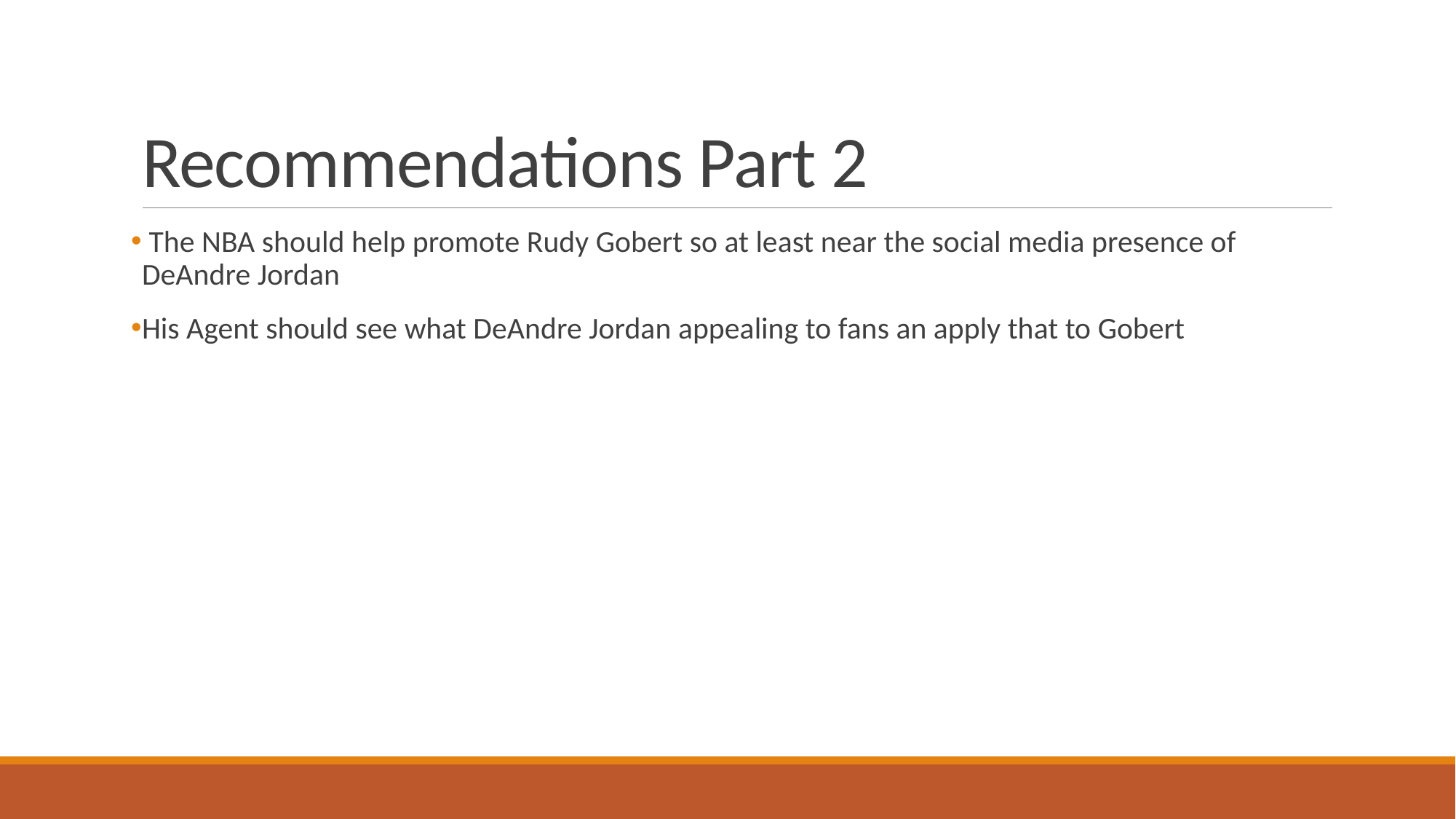

# Recommendations Part 2
 The NBA should help promote Rudy Gobert so at least near the social media presence of DeAndre Jordan
His Agent should see what DeAndre Jordan appealing to fans an apply that to Gobert